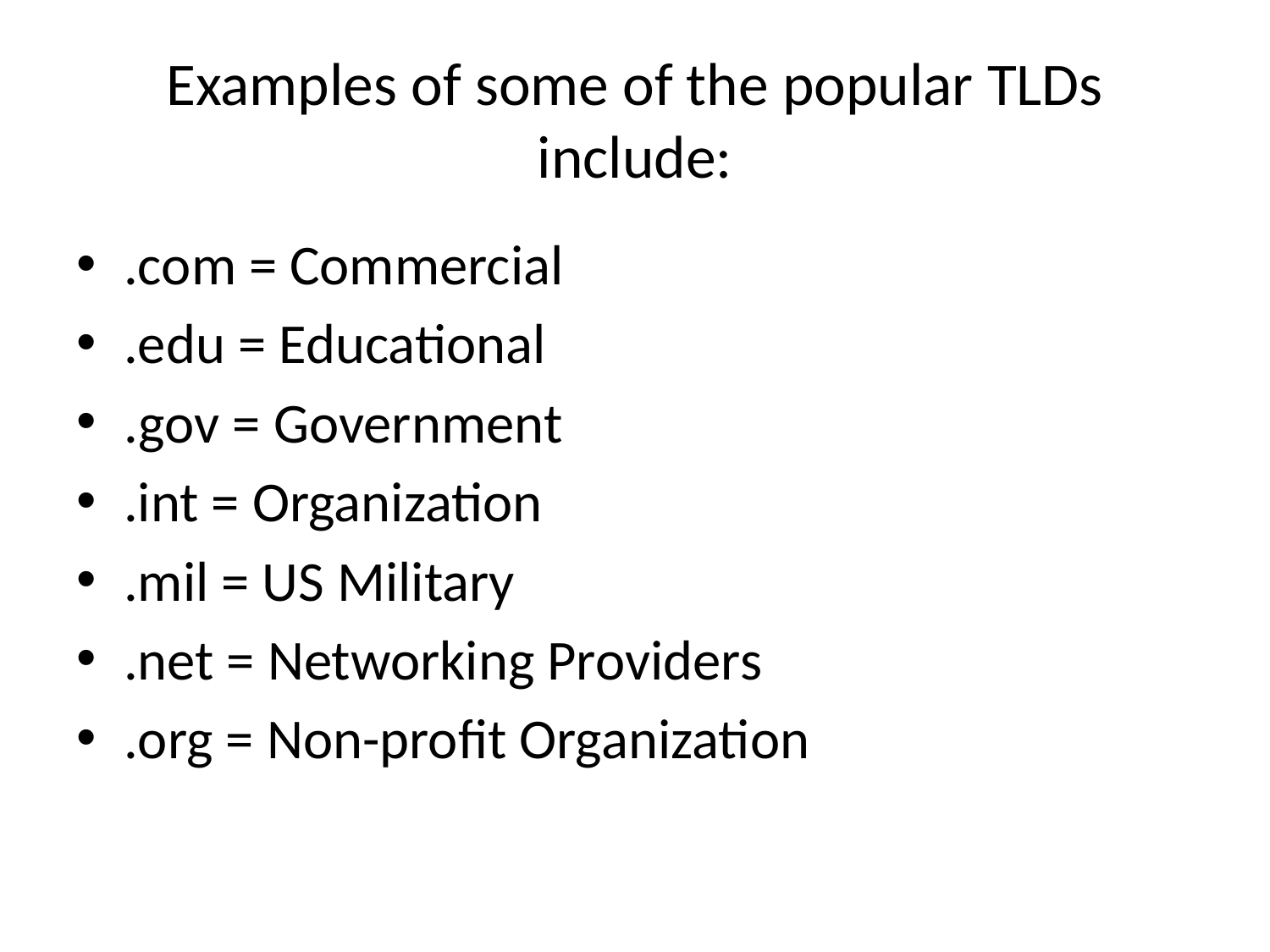

# Examples of some of the popular TLDs include:
.com = Commercial
.edu = Educational
.gov = Government
.int = Organization
.mil = US Military
.net = Networking Providers
.org = Non-profit Organization